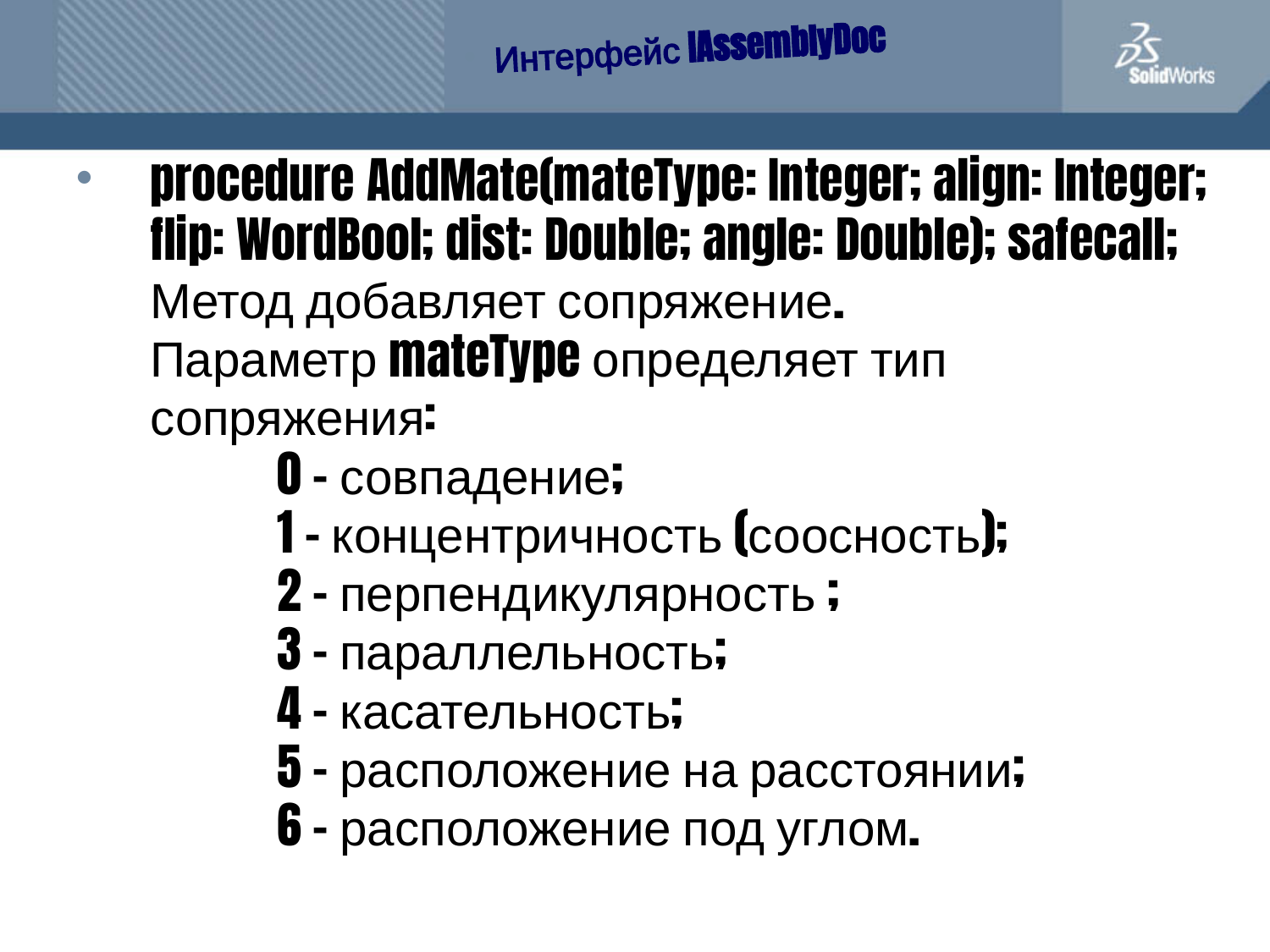

Интерфейс IAssemblyDoc
procedure AddMate(mateType: Integer; align: Integer; flip: WordBool; dist: Double; angle: Double); safecall;
Метод добавляет сопряжение.
	Параметр mateType определяет тип сопряжения:
		0 – совпадение;
		1 – концентричность (соосность);
		2 – перпендикулярность ;
		3 – параллельность;
		4 – касательность;
		5 – расположение на расстоянии;
		6 – расположение под углом.